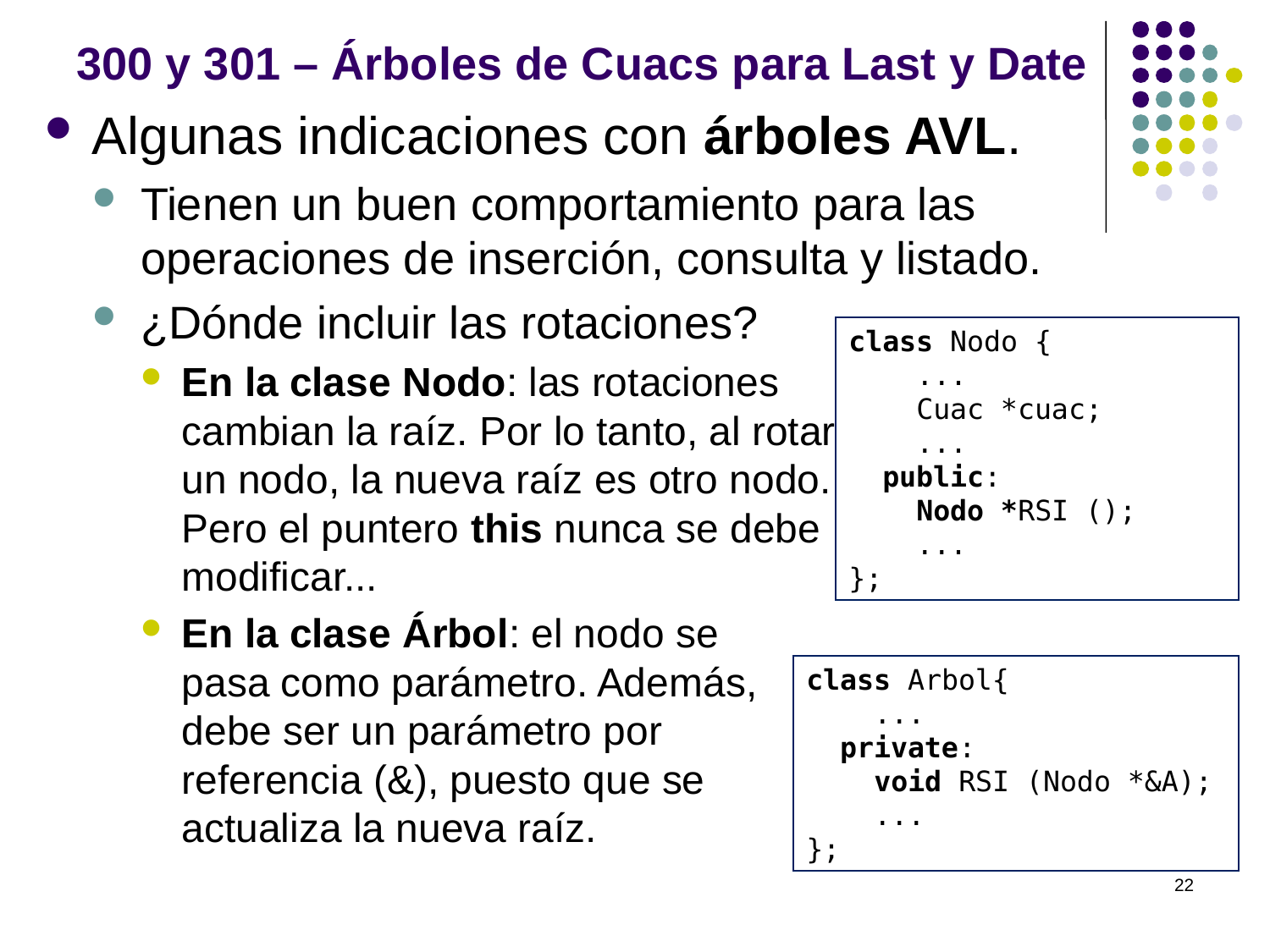

# 300 y 301 – Árboles de Cuacs para Last y Date
Algunas indicaciones con árboles AVL.
Tienen un buen comportamiento para las operaciones de inserción, consulta y listado.
¿Dónde incluir las rotaciones?
En la clase Nodo: las rotaciones
cambian la raíz. Por lo tanto, al rotar
un nodo, la nueva raíz es otro nodo.
Pero el puntero this nunca se debe
modificar...
En la clase Árbol: el nodo se
pasa como parámetro. Además,
debe ser un parámetro por
referencia (&), puesto que se
actualiza la nueva raíz.
class Nodo {
    ...
    Cuac *cuac;
    ...
  public:
    Nodo *RSI ();
    ...
};
class Arbol{
    ...
  private:
    void RSI (Nodo *&A);
    ...
};
22